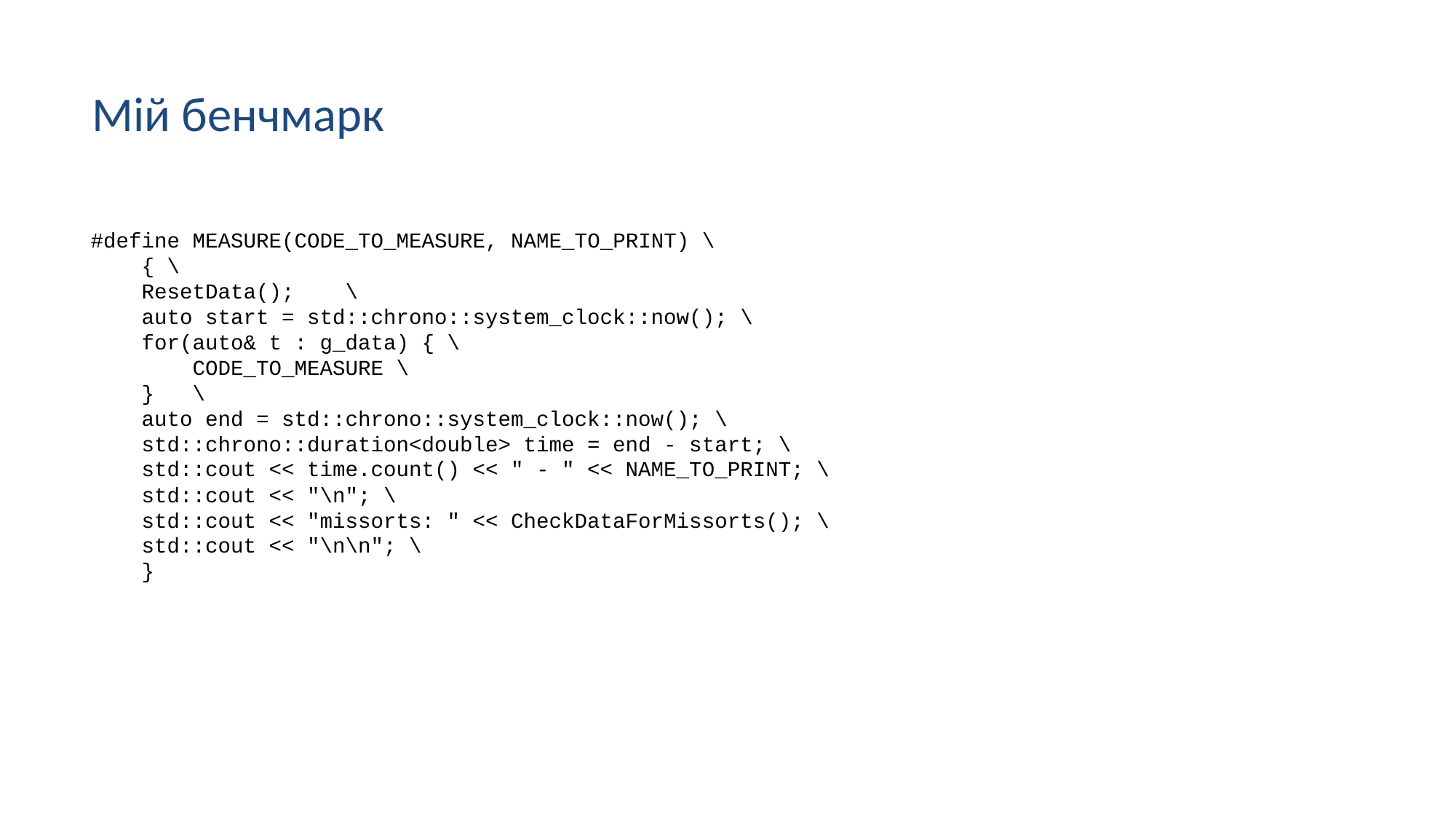

Мій бенчмарк
#define MEASURE(CODE_TO_MEASURE, NAME_TO_PRINT) \
    { \
    ResetData();    \
    auto start = std::chrono::system_clock::now(); \
    for(auto& t : g_data) { \
        CODE_TO_MEASURE \
    }   \
    auto end = std::chrono::system_clock::now(); \
    std::chrono::duration<double> time = end - start; \
    std::cout << time.count() << " - " << NAME_TO_PRINT; \
    std::cout << "\n"; \
    std::cout << "missorts: " << CheckDataForMissorts(); \
    std::cout << "\n\n"; \
    }